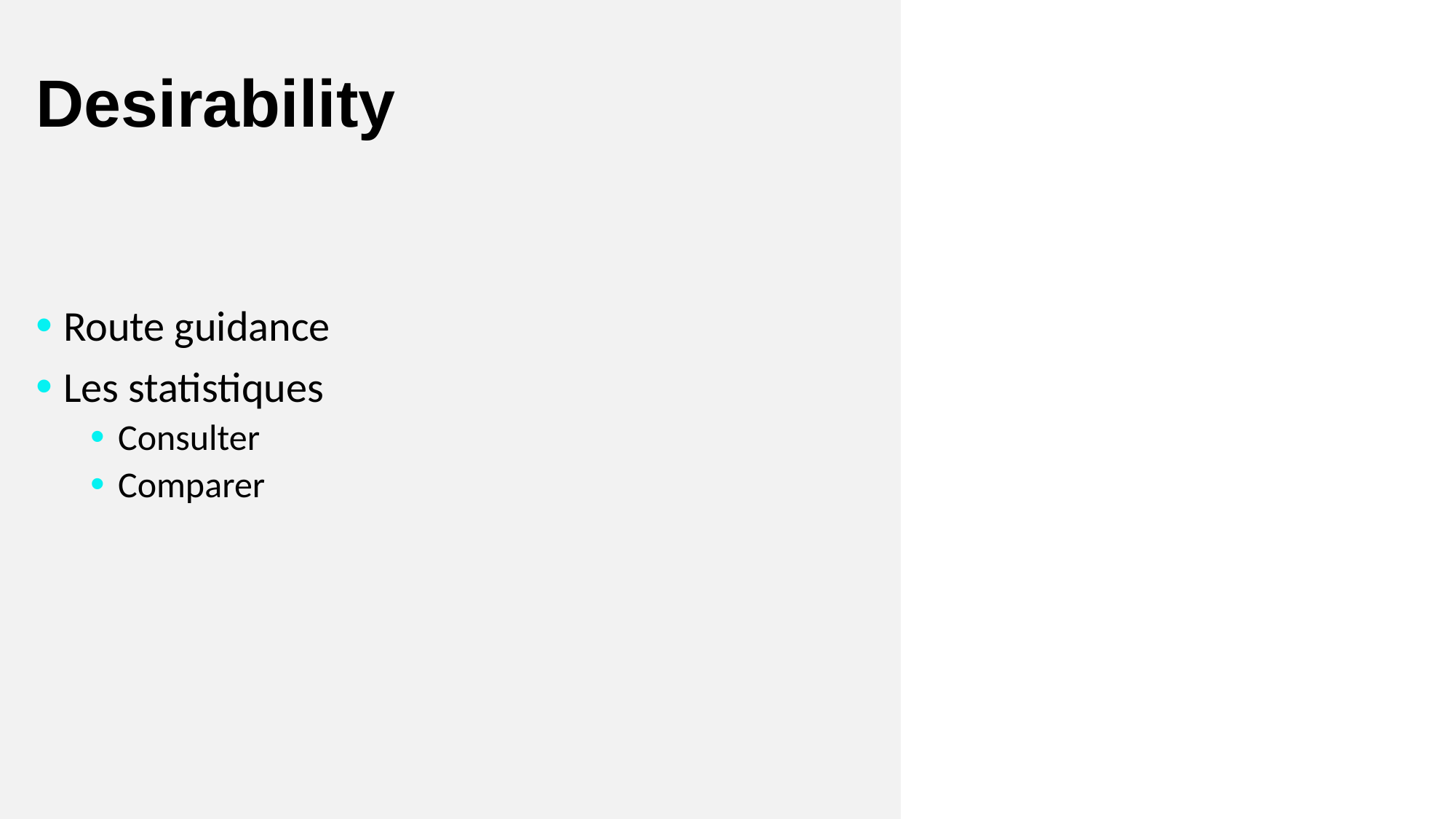

# Desirability

Route guidance
Les statistiques
Consulter
Comparer